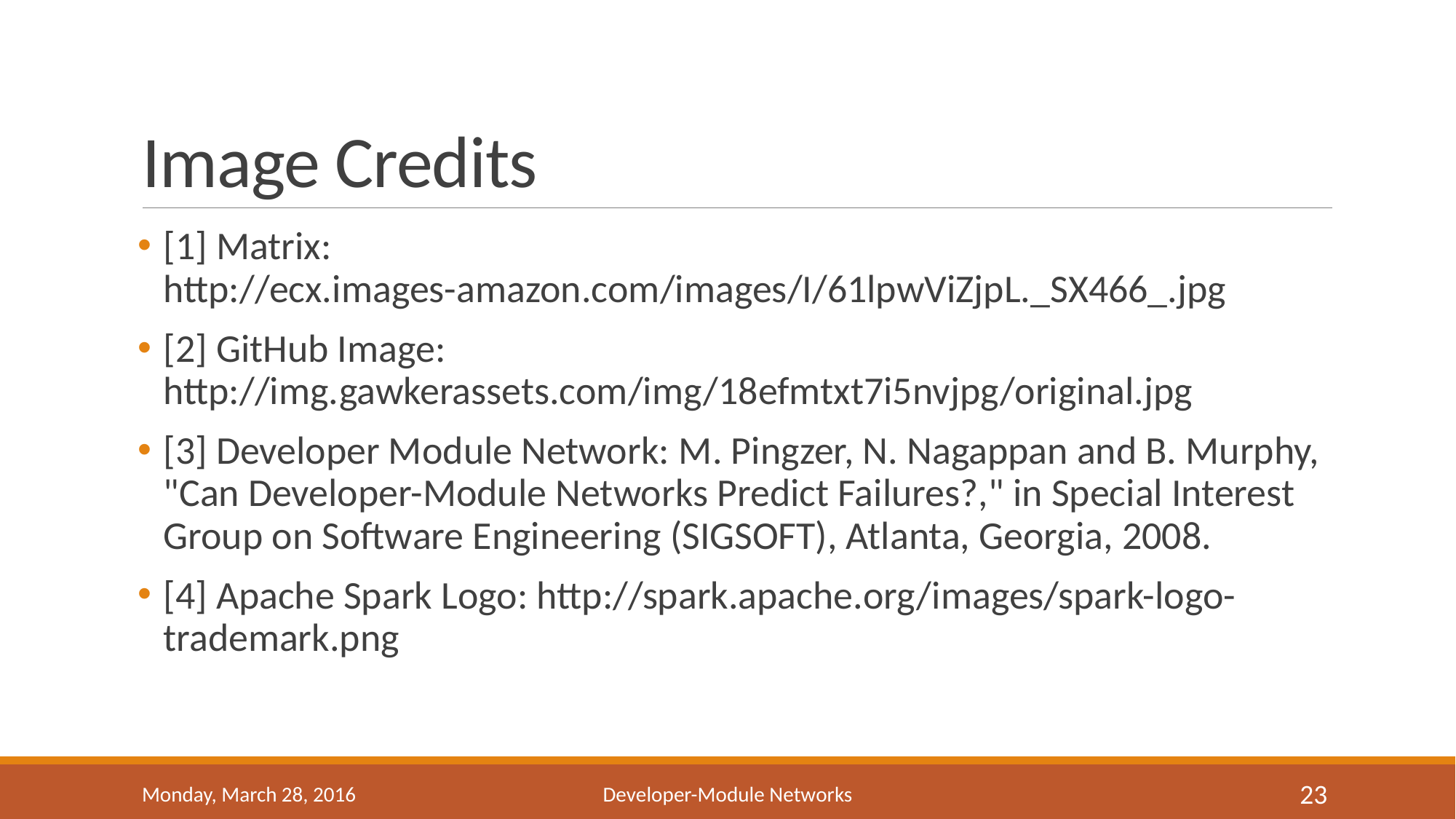

# Image Credits
[1] Matrix: http://ecx.images-amazon.com/images/I/61lpwViZjpL._SX466_.jpg
[2] GitHub Image: http://img.gawkerassets.com/img/18efmtxt7i5nvjpg/original.jpg
[3] Developer Module Network: M. Pingzer, N. Nagappan and B. Murphy, "Can Developer-Module Networks Predict Failures?," in Special Interest Group on Software Engineering (SIGSOFT), Atlanta, Georgia, 2008.
[4] Apache Spark Logo: http://spark.apache.org/images/spark-logo-trademark.png

Monday, March 28, 2016
Developer-Module Networks
23